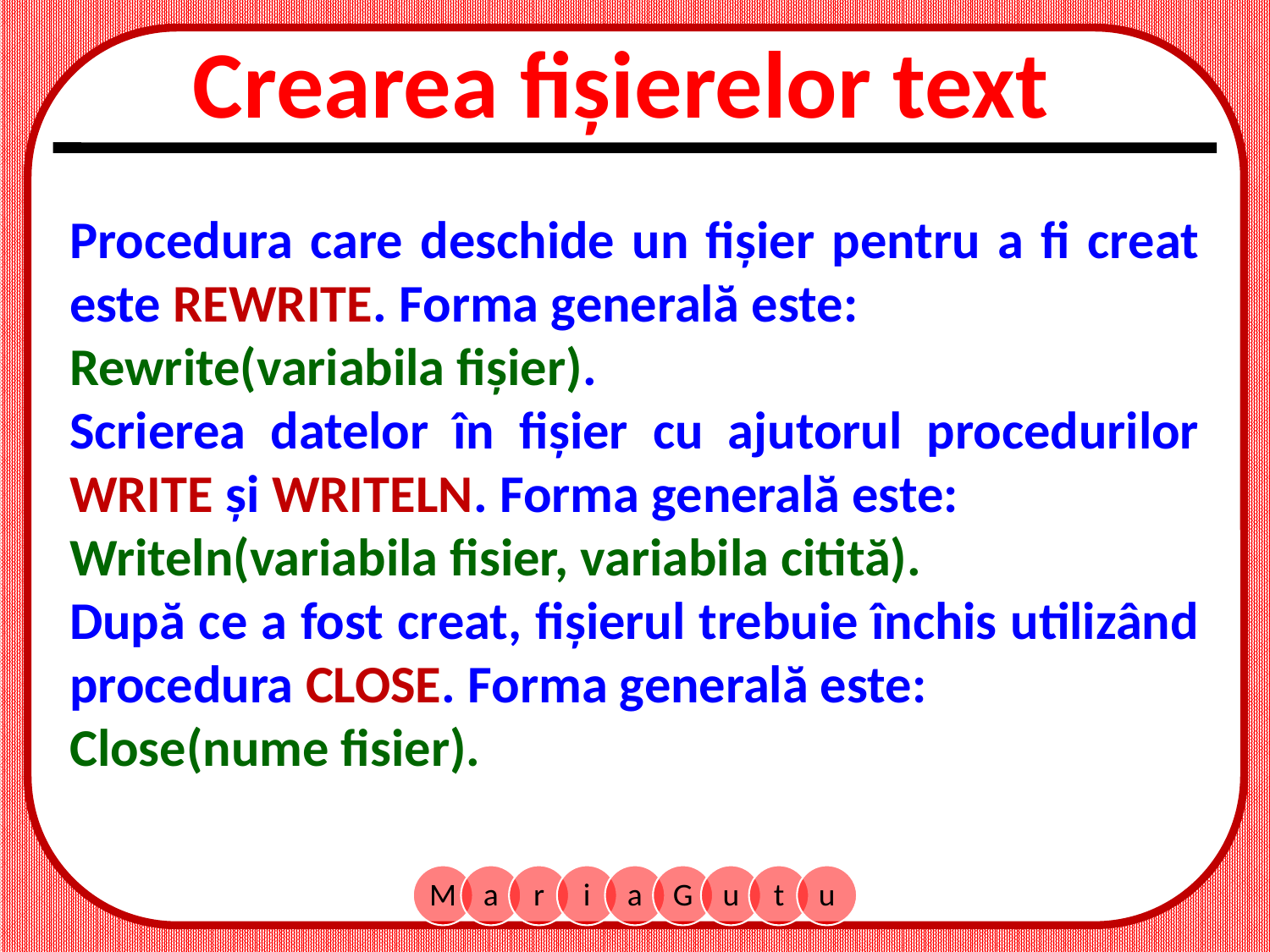

Crearea fișierelor text

Procedura care deschide un fișier pentru a fi creat este REWRITE. Forma generală este:
Rewrite(variabila fișier).
Scrierea datelor în fișier cu ajutorul procedurilor WRITE și WRITELN. Forma generală este:
Writeln(variabila fisier, variabila citită).
După ce a fost creat, fișierul trebuie închis utilizând procedura CLOSE. Forma generală este:
Close(nume fisier).
M
a
r
i
a
G
u
t
u